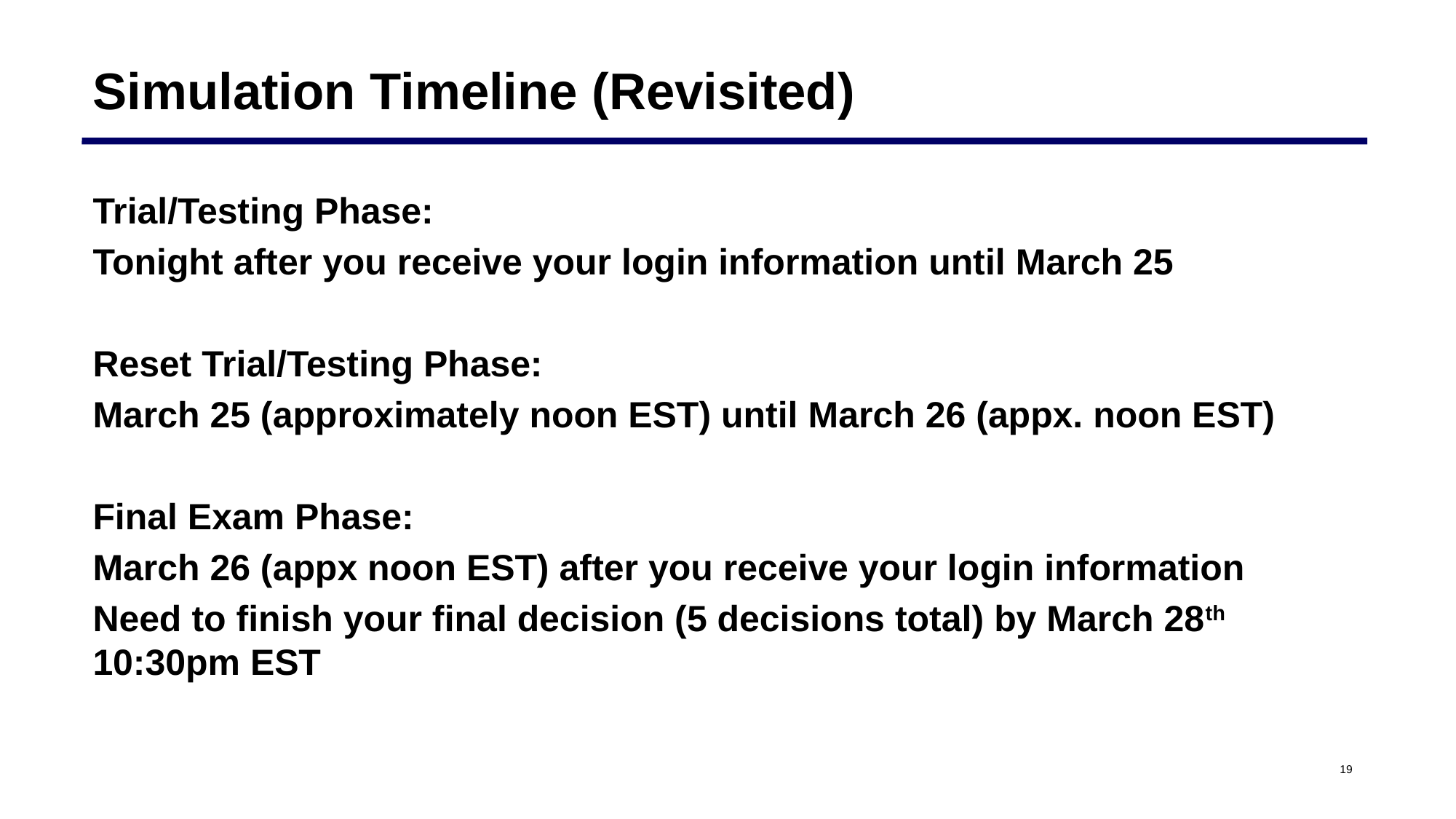

# Simulation Timeline (Revisited)
Trial/Testing Phase:
Tonight after you receive your login information until March 25

Reset Trial/Testing Phase:
March 25 (approximately noon EST) until March 26 (appx. noon EST)

Final Exam Phase:
March 26 (appx noon EST) after you receive your login information
Need to finish your final decision (5 decisions total) by March 28th 10:30pm EST